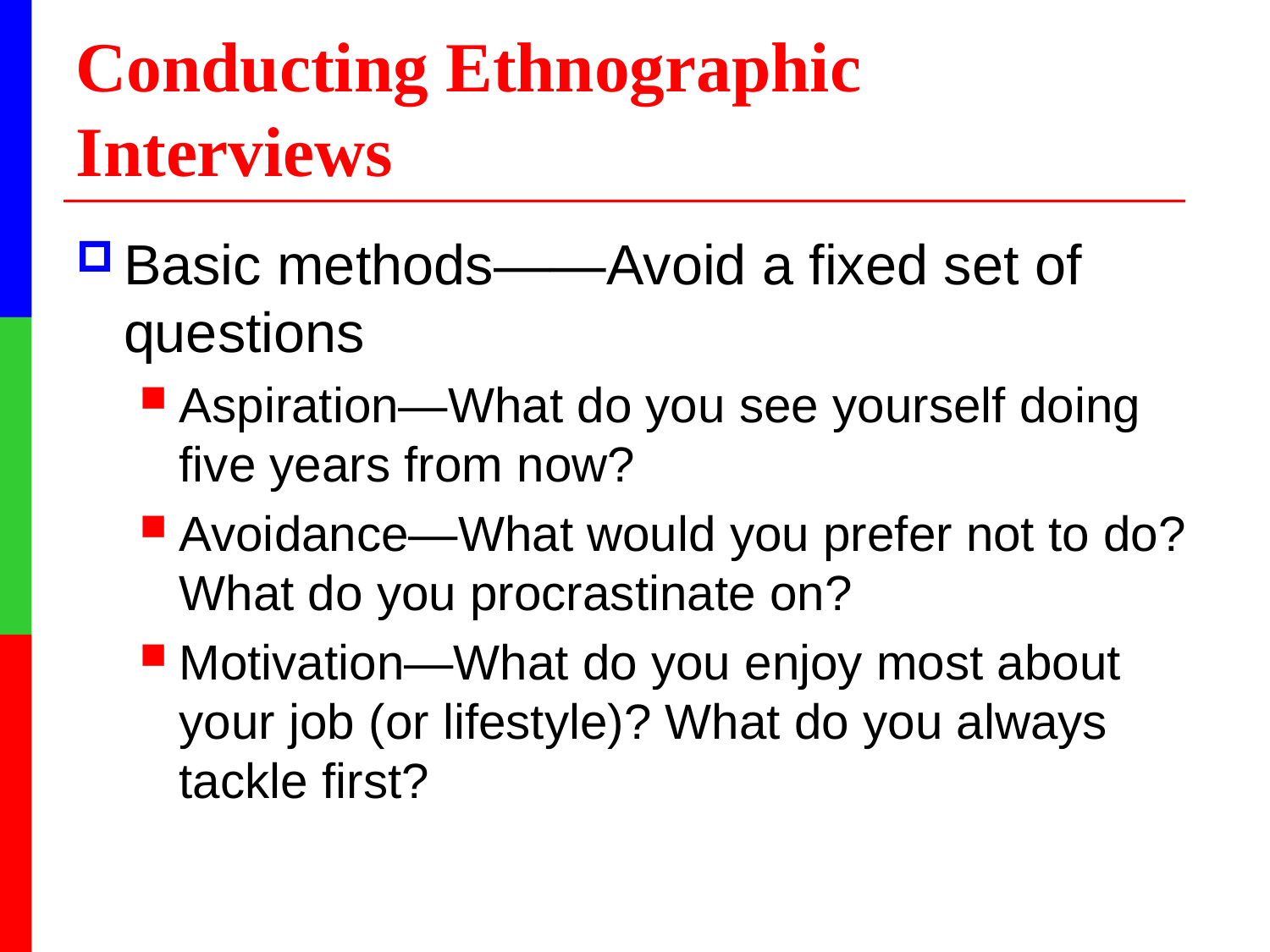

# Conducting Ethnographic Interviews
Basic methods——Avoid a fixed set of questions
Aspiration—What do you see yourself doing five years from now?
Avoidance—What would you prefer not to do? What do you procrastinate on?
Motivation—What do you enjoy most about your job (or lifestyle)? What do you always tackle first?